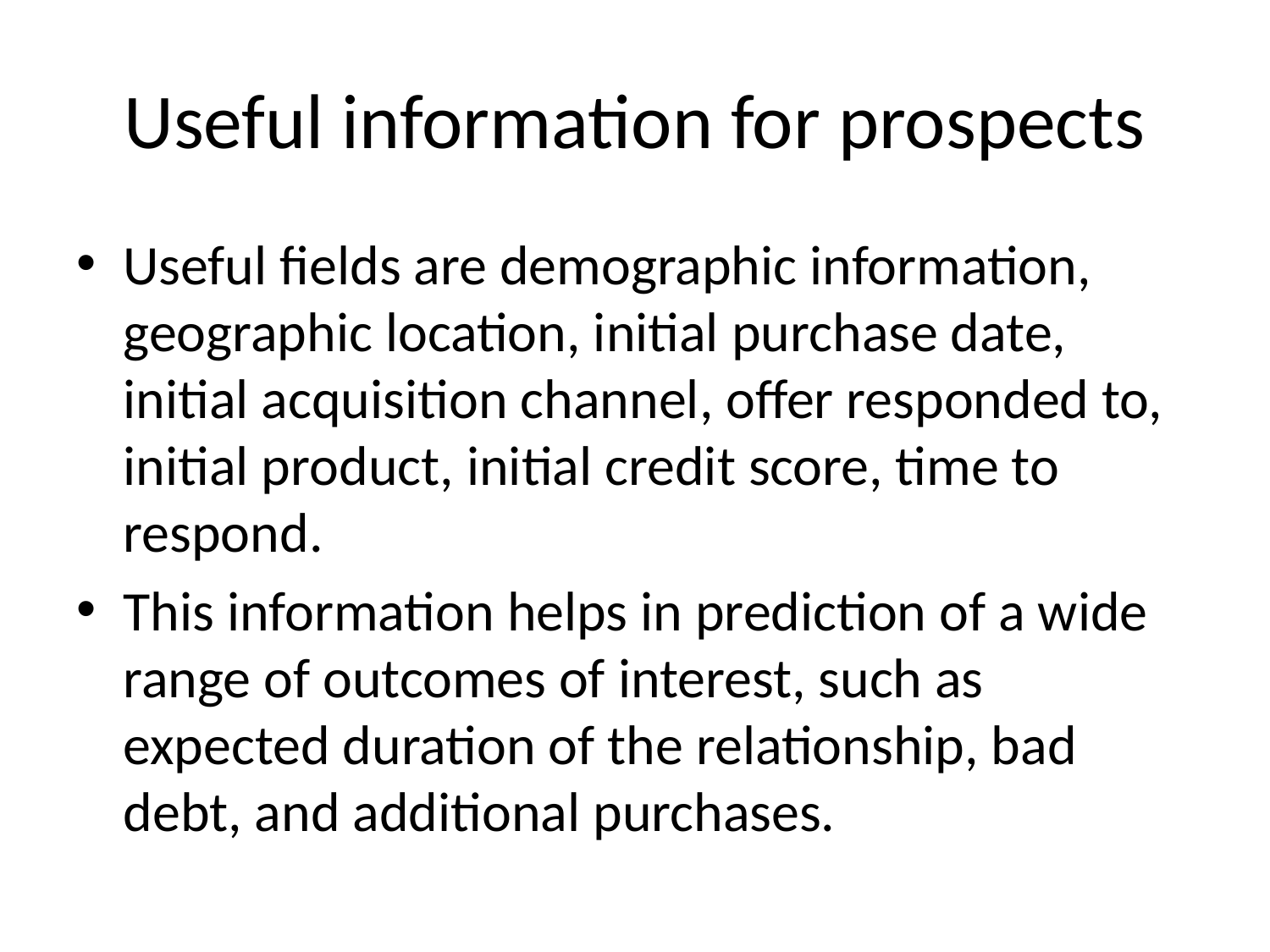

# Useful information for prospects
Useful fields are demographic information, geographic location, initial purchase date, initial acquisition channel, offer responded to, initial product, initial credit score, time to respond.
This information helps in prediction of a wide range of outcomes of interest, such as expected duration of the relationship, bad debt, and additional purchases.